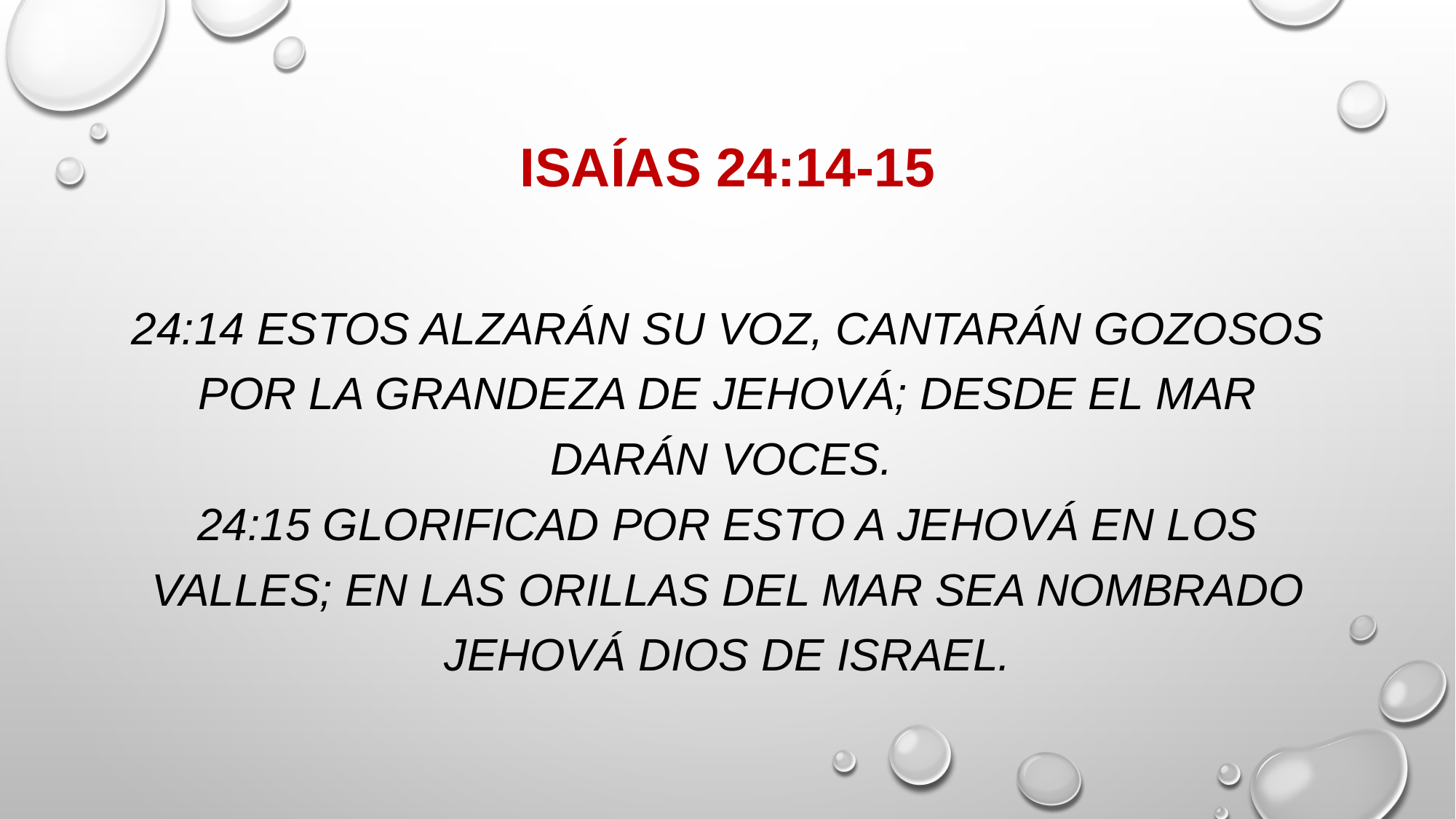

# Isaías 24:14-15
24:14 Estos alzarán su voz, cantarán gozosos por la grandeza de Jehová; desde el mar darán voces. 
24:15 Glorificad por esto a Jehová en los valles; en las orillas del mar sea nombrado Jehová Dios de Israel.